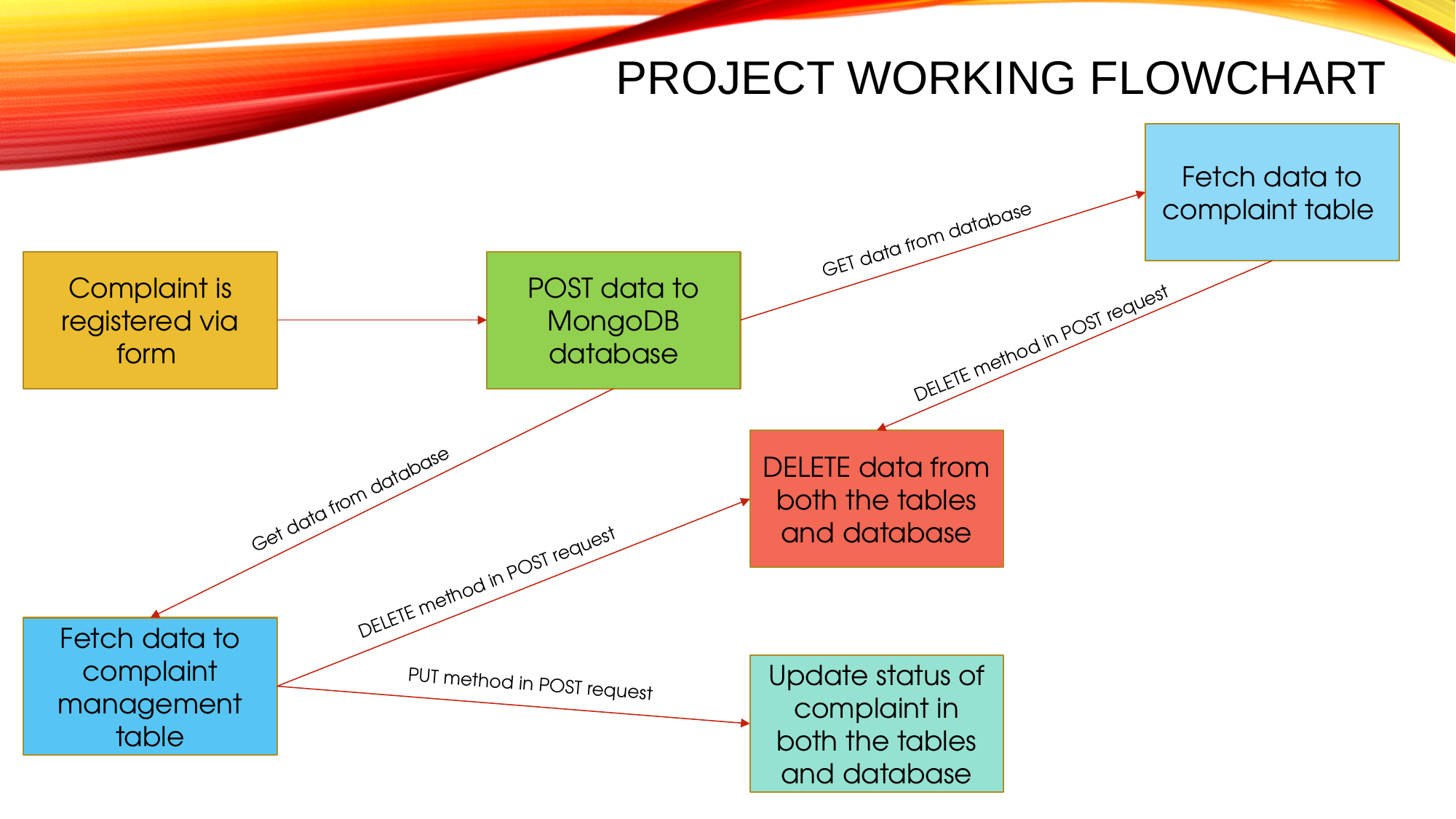

# Project Working flowchart
Fetch data to
complaint table
GET data from database
Complaint is registered via form
POST data to MongoDB database
DELETE method in POST request
DELETE data from both the tables and database
Get data from database
DELETE method in POST request
Fetch data to complaint management table
Update status of complaint in both the tables and database
PUT method in POST request